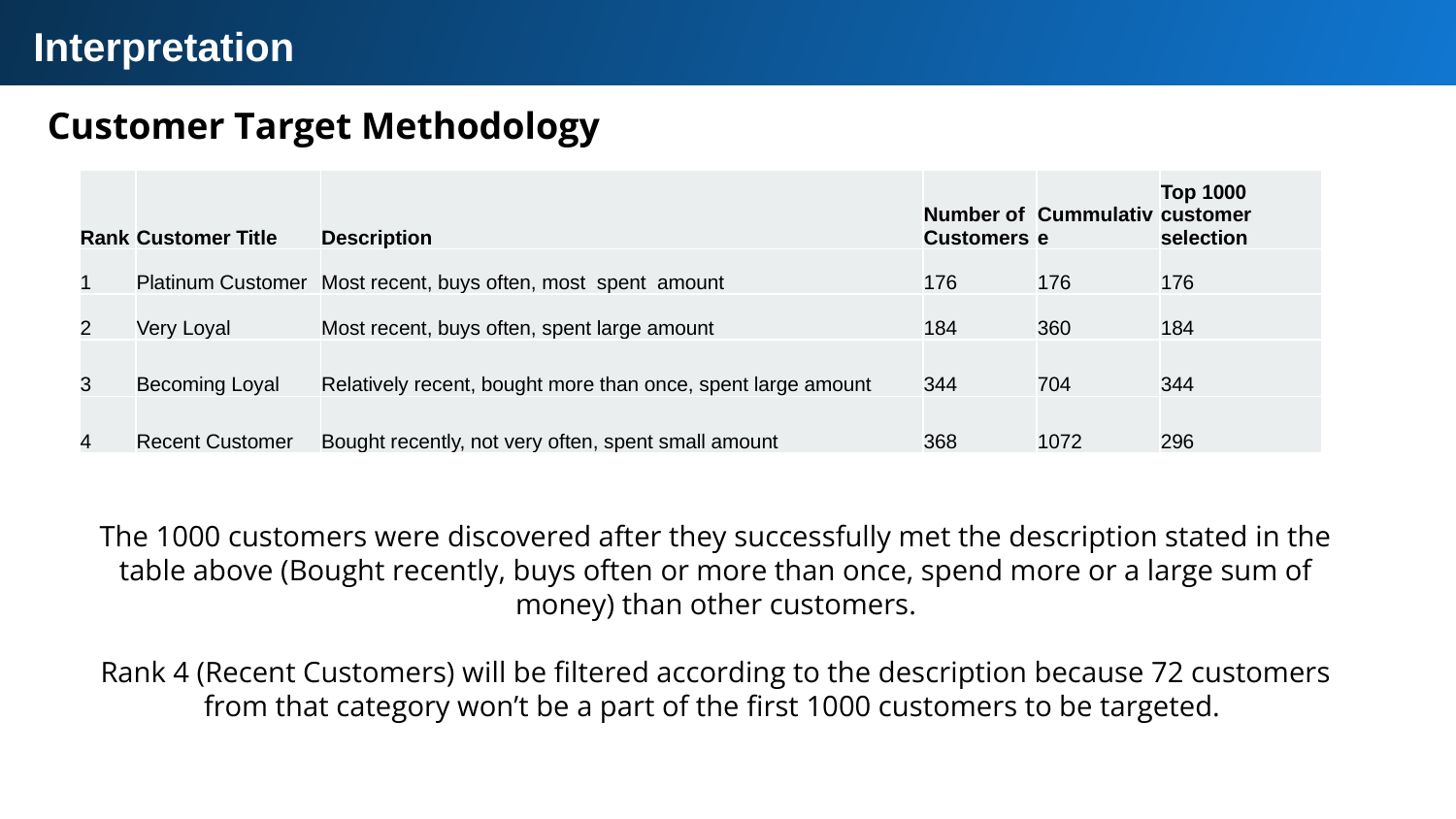

Interpretation
Customer Target Methodology
| Rank | Customer Title | Description | Number of Customers | Cummulative | Top 1000 customer selection |
| --- | --- | --- | --- | --- | --- |
| 1 | Platinum Customer | Most recent, buys often, most spent amount | 176 | 176 | 176 |
| 2 | Very Loyal | Most recent, buys often, spent large amount | 184 | 360 | 184 |
| 3 | Becoming Loyal | Relatively recent, bought more than once, spent large amount | 344 | 704 | 344 |
| 4 | Recent Customer | Bought recently, not very often, spent small amount | 368 | 1072 | 296 |

The 1000 customers were discovered after they successfully met the description stated in the table above (Bought recently, buys often or more than once, spend more or a large sum of money) than other customers.

Rank 4 (Recent Customers) will be filtered according to the description because 72 customers from that category won’t be a part of the first 1000 customers to be targeted.